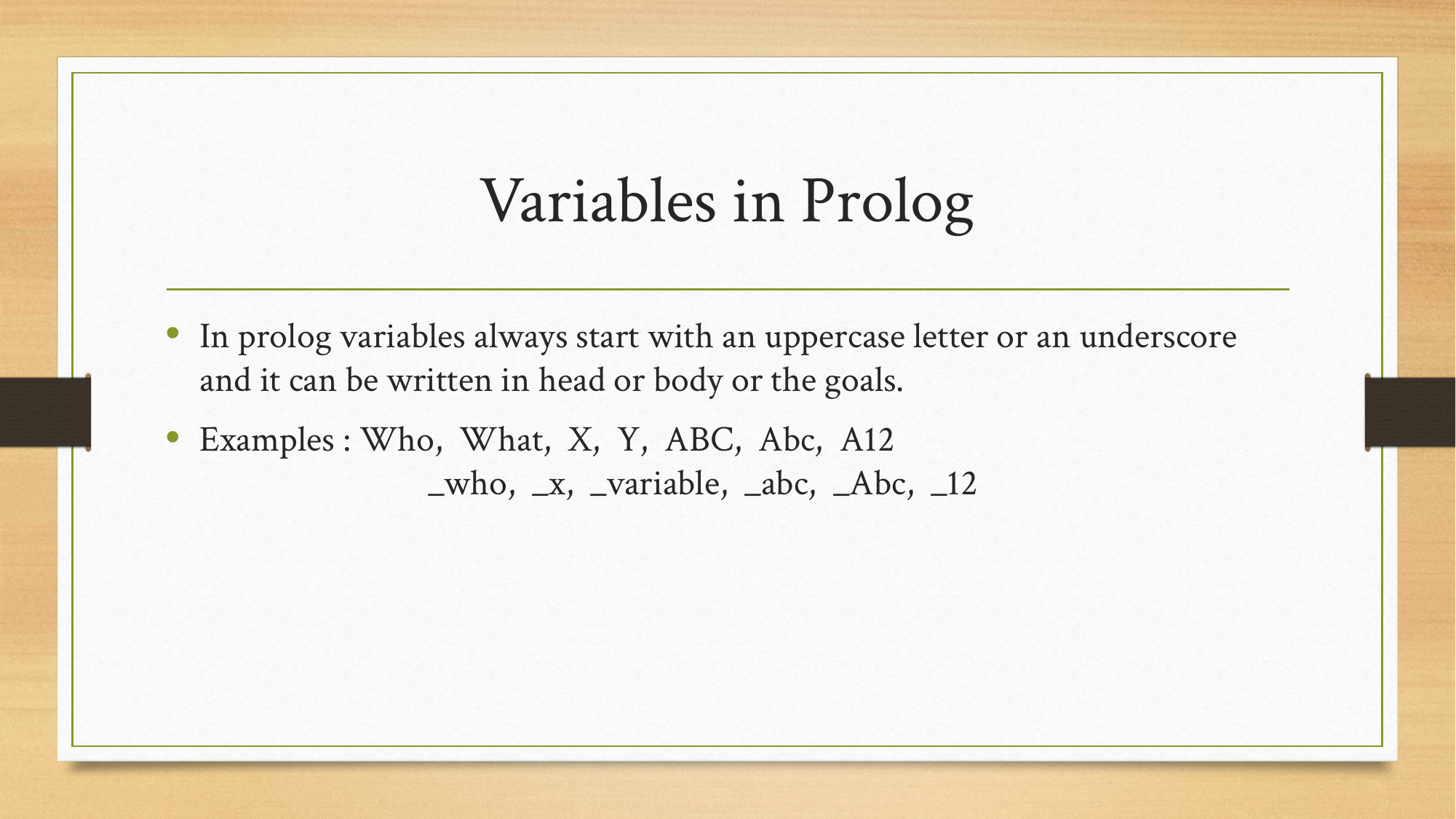

# Variables in Prolog
In prolog variables always start with an uppercase letter or an underscore and it can be written in head or body or the goals.
Examples : Who,  What,  X,  Y,  ABC,  Abc,  A12
                            _who,  _x,  _variable,  _abc,  _Abc,  _12